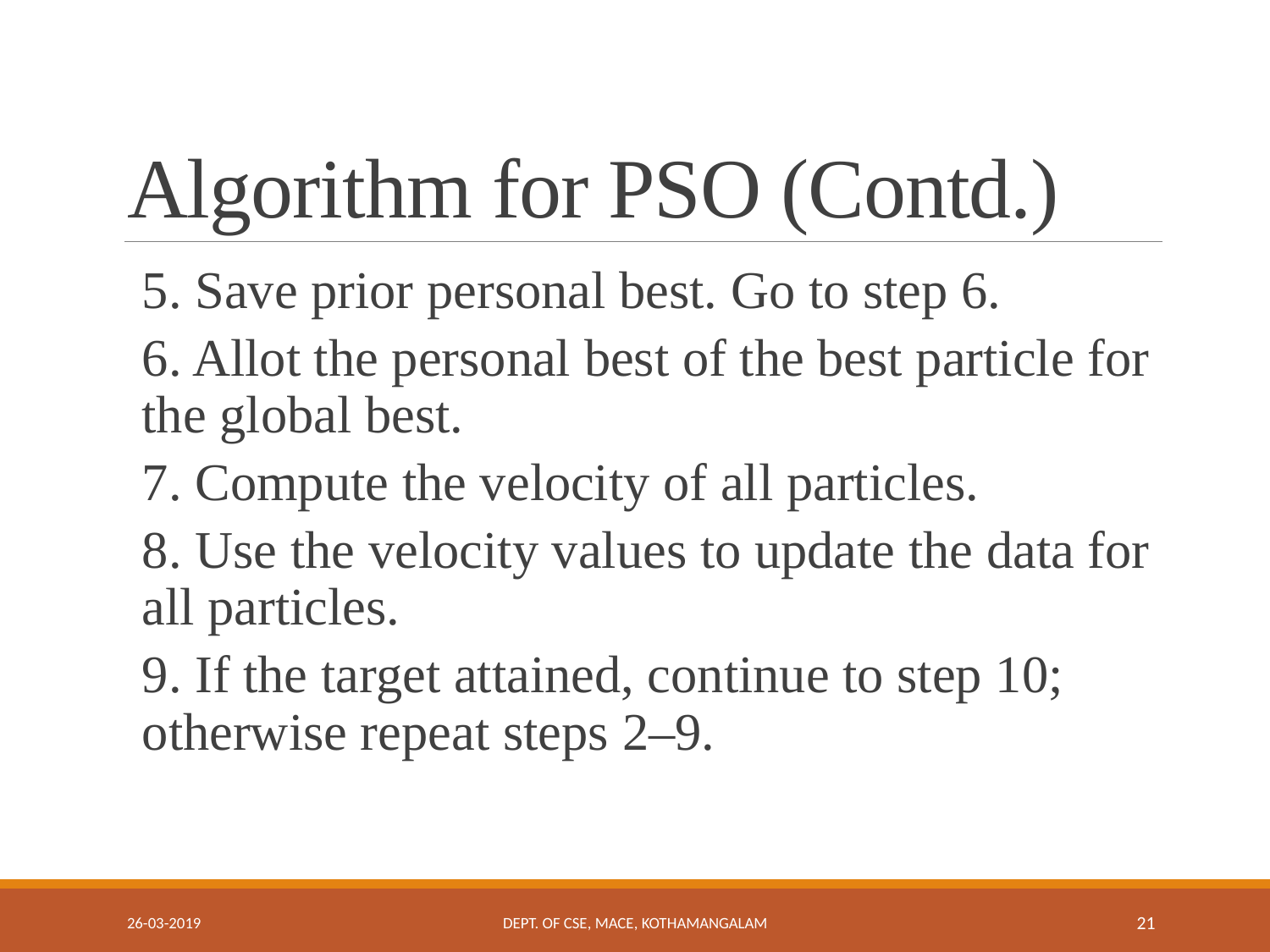

# Algorithm for PSO (Contd.)
5. Save prior personal best. Go to step 6.
6. Allot the personal best of the best particle for the global best.
7. Compute the velocity of all particles.
8. Use the velocity values to update the data for all particles.
9. If the target attained, continue to step 10; otherwise repeat steps 2–9.

26-03-2019
Dept. of CSE, MACE, Kothamangalam
21